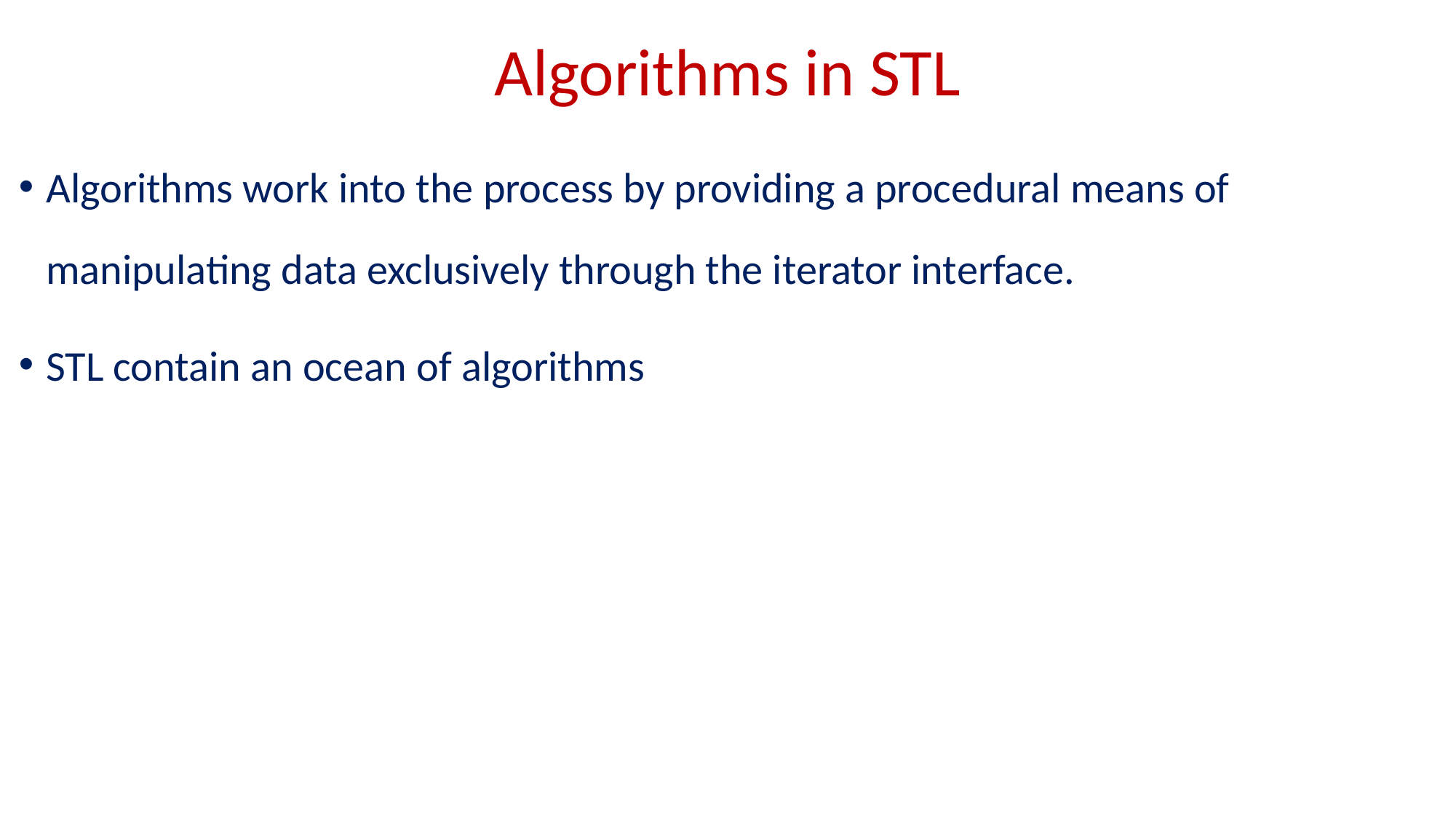

# Algorithms in STL
Algorithms work into the process by providing a procedural means of manipulating data exclusively through the iterator interface.
STL contain an ocean of algorithms